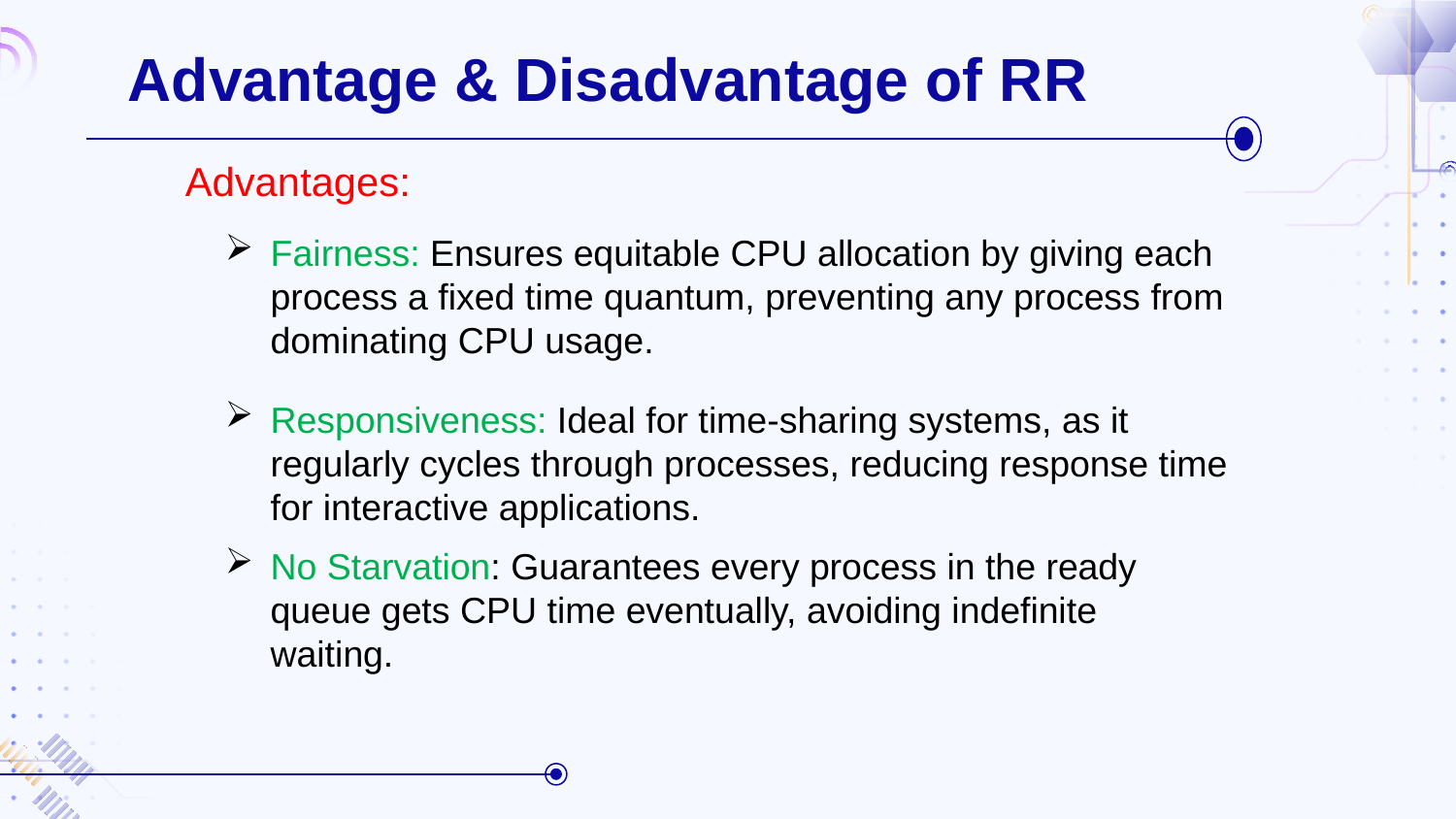

# Advantage & Disadvantage of RR

Advantages:
Fairness: Ensures equitable CPU allocation by giving each process a fixed time quantum, preventing any process from dominating CPU usage.
Responsiveness: Ideal for time-sharing systems, as it regularly cycles through processes, reducing response time for interactive applications.
No Starvation: Guarantees every process in the ready queue gets CPU time eventually, avoiding indefinite waiting.